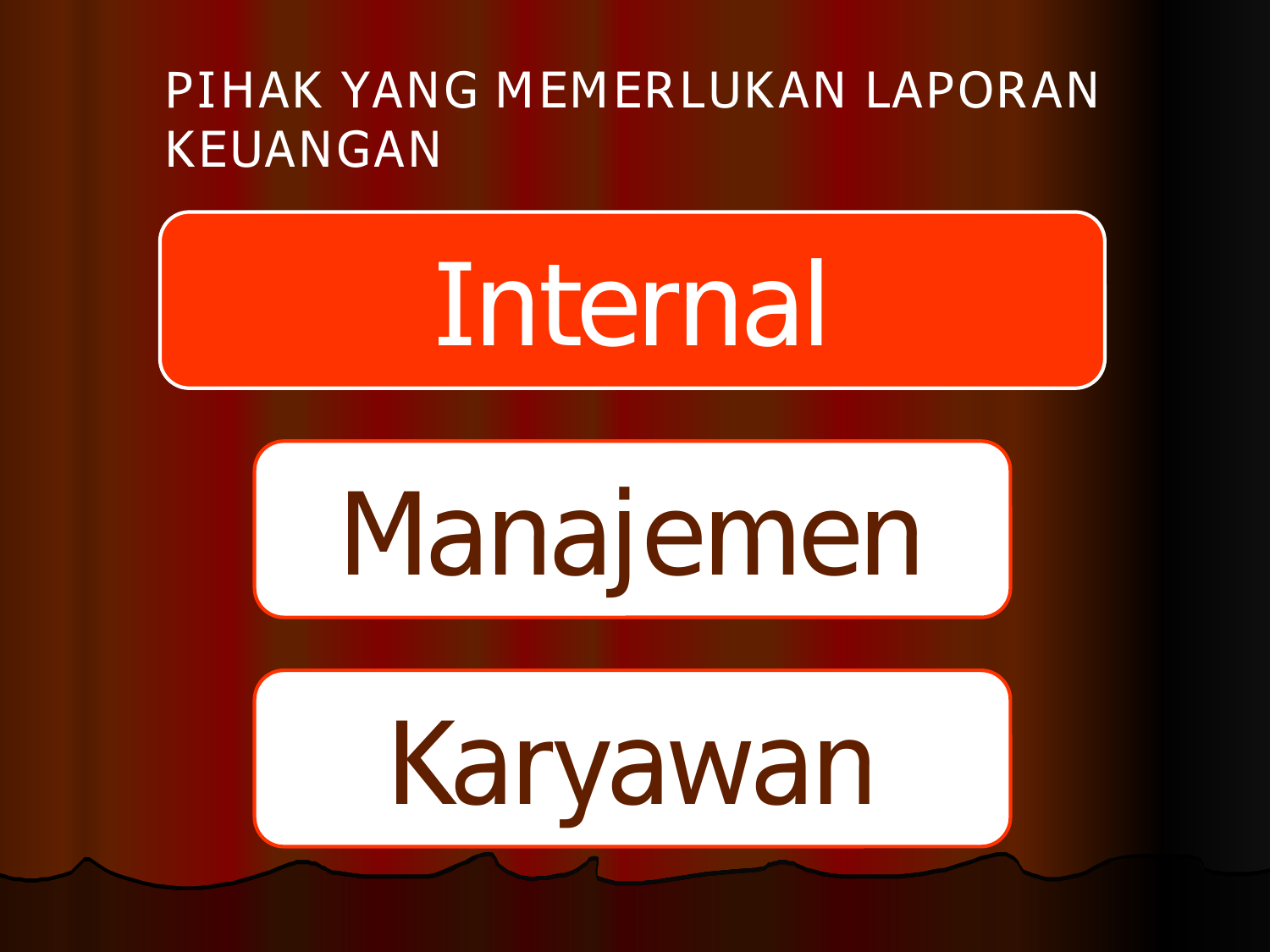

# PIHAK YANG MEMERLUKAN LAPORAN KEUANGAN
Internal
Manajemen
Karyawan